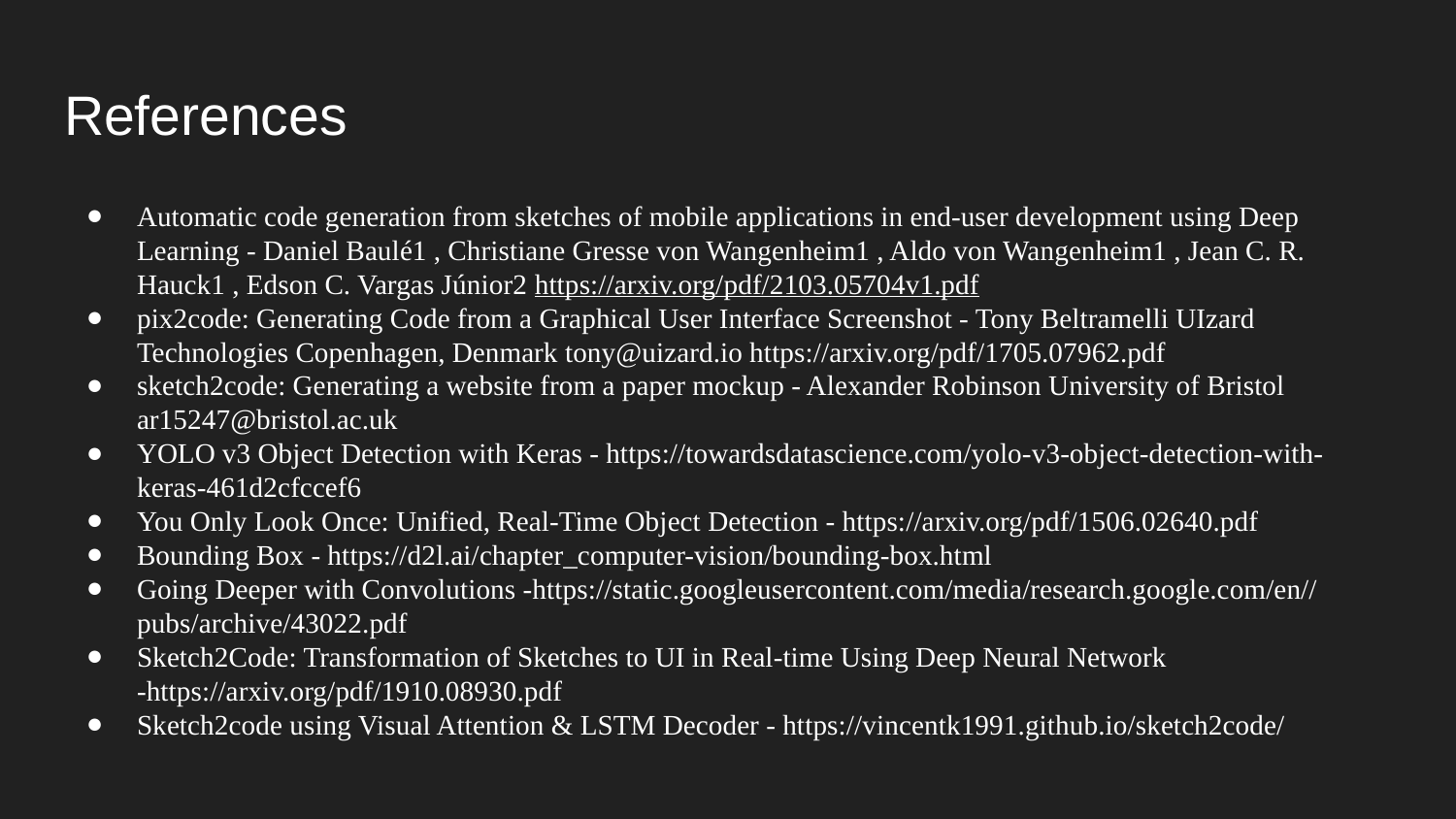

# References
Automatic code generation from sketches of mobile applications in end-user development using Deep Learning - Daniel Baulé1 , Christiane Gresse von Wangenheim1 , Aldo von Wangenheim1 , Jean C. R. Hauck1 , Edson C. Vargas Júnior2 https://arxiv.org/pdf/2103.05704v1.pdf
pix2code: Generating Code from a Graphical User Interface Screenshot - Tony Beltramelli UIzard Technologies Copenhagen, Denmark tony@uizard.io https://arxiv.org/pdf/1705.07962.pdf
sketch2code: Generating a website from a paper mockup - Alexander Robinson University of Bristol ar15247@bristol.ac.uk
YOLO v3 Object Detection with Keras - https://towardsdatascience.com/yolo-v3-object-detection-with-keras-461d2cfccef6
You Only Look Once: Unified, Real-Time Object Detection - https://arxiv.org/pdf/1506.02640.pdf
Bounding Box - https://d2l.ai/chapter_computer-vision/bounding-box.html
Going Deeper with Convolutions -https://static.googleusercontent.com/media/research.google.com/en//pubs/archive/43022.pdf
Sketch2Code: Transformation of Sketches to UI in Real-time Using Deep Neural Network -https://arxiv.org/pdf/1910.08930.pdf
Sketch2code using Visual Attention & LSTM Decoder - https://vincentk1991.github.io/sketch2code/